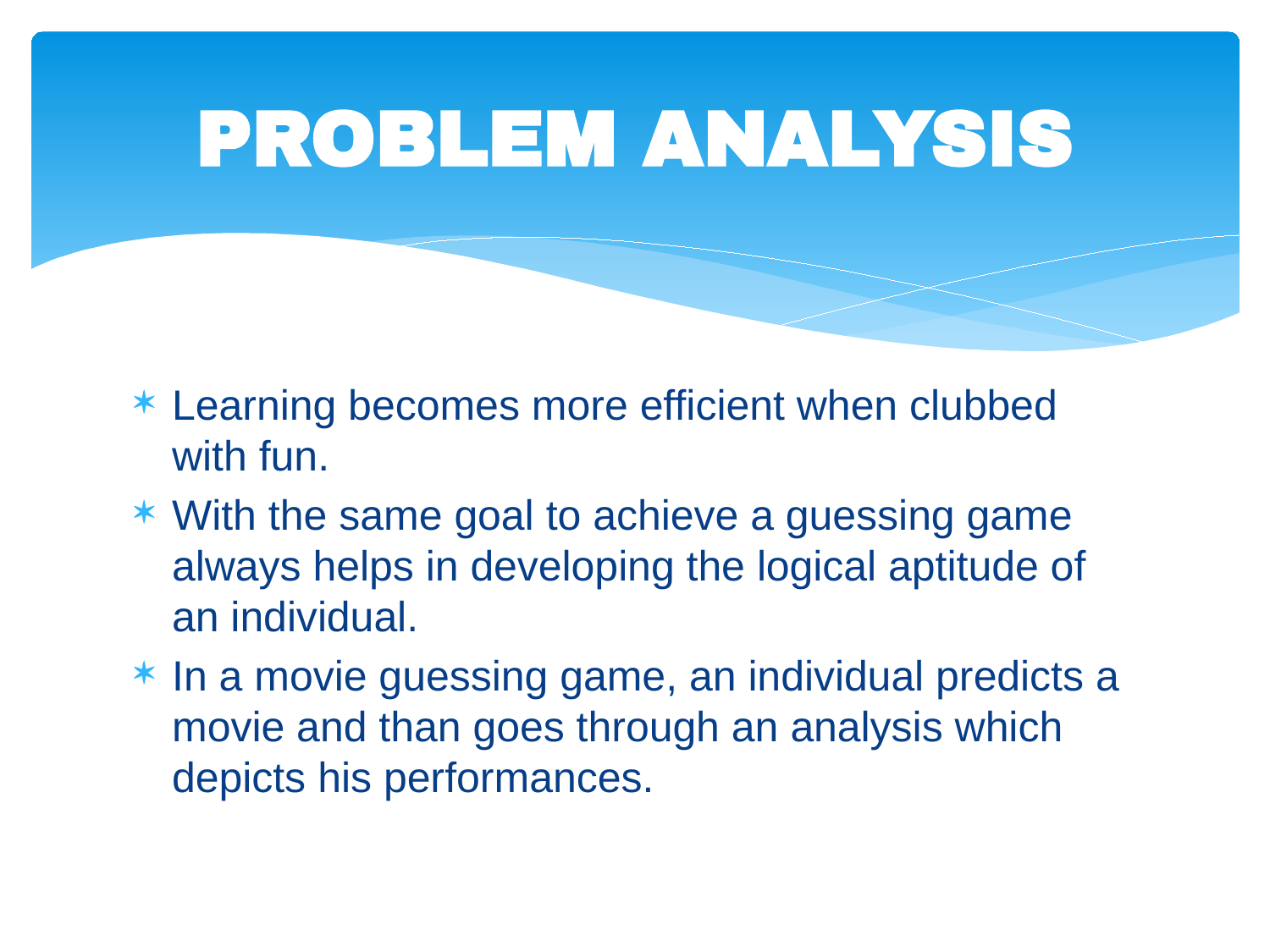

# PROBLEM ANALYSIS
Learning becomes more efficient when clubbed with fun.
With the same goal to achieve a guessing game always helps in developing the logical aptitude of an individual.
In a movie guessing game, an individual predicts a movie and than goes through an analysis which depicts his performances.